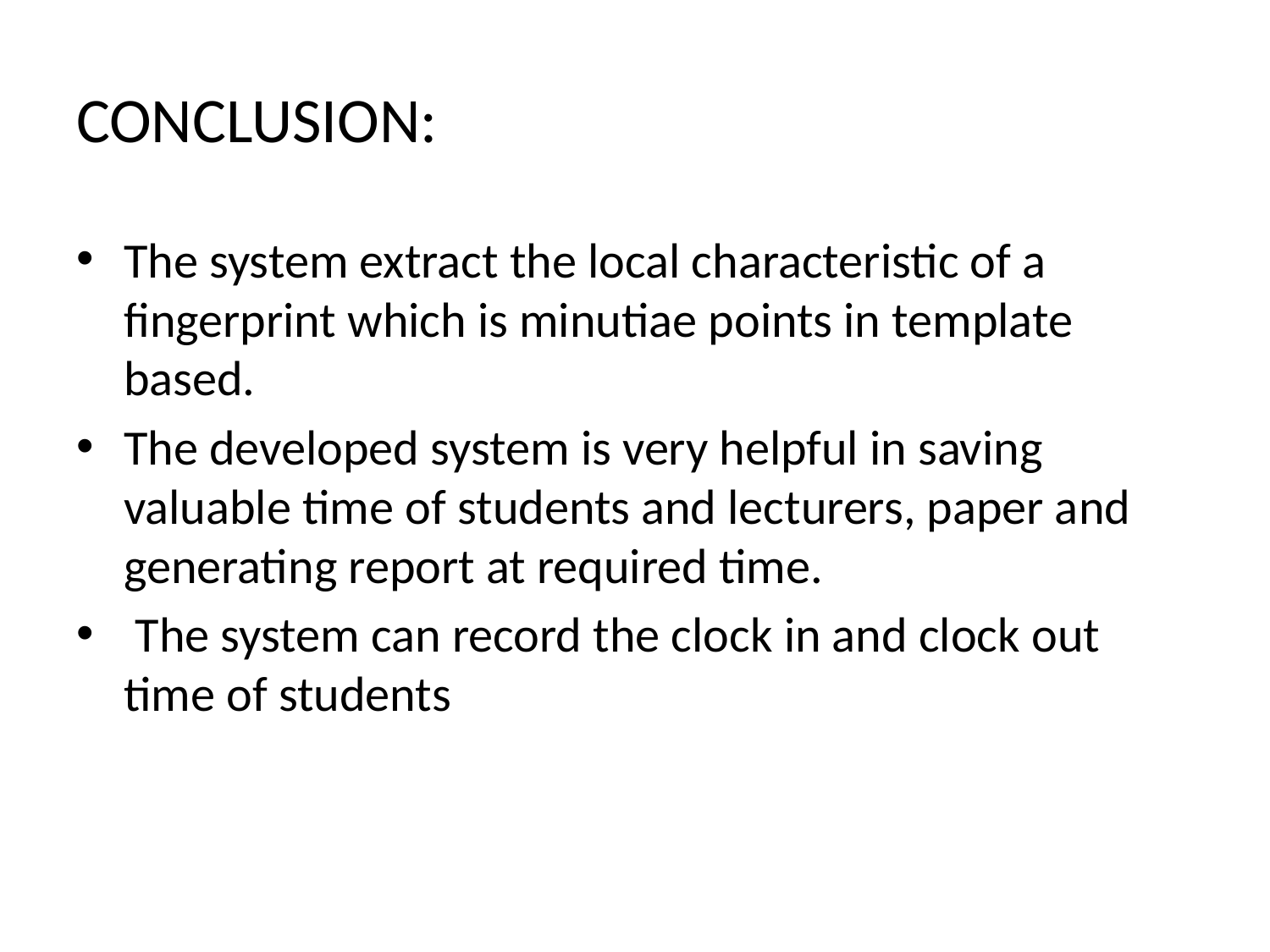

# CONCLUSION:
The system extract the local characteristic of a fingerprint which is minutiae points in template based.
The developed system is very helpful in saving valuable time of students and lecturers, paper and generating report at required time.
 The system can record the clock in and clock out time of students